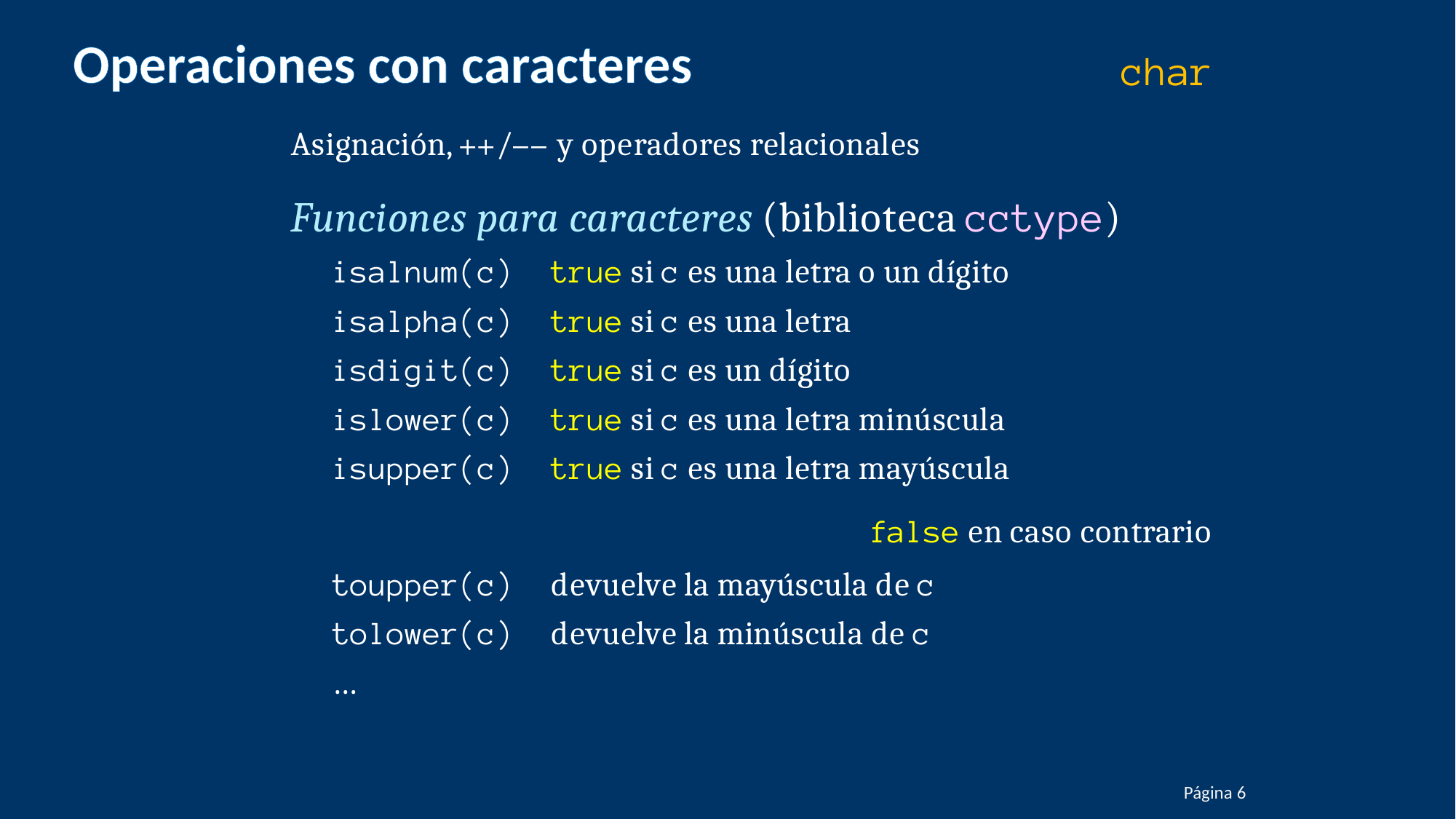

# Operaciones con caracteres
char
Asignación, ++/-- y operadores relacionales
Funciones para caracteres (biblioteca cctype)
isalnum(c)	true si c es una letra o un dígito
isalpha(c)	true si c es una letra
isdigit(c)	true si c es un dígito
islower(c)	true si c es una letra minúscula
isupper(c)	true si c es una letra mayúscula

toupper(c)	devuelve la mayúscula de c
tolower(c)	devuelve la minúscula de c
…
false en caso contrario
Algoritmos y Estructuras de Datos I - Unidad 2 "Tipos e Instrucciones"
Página 6